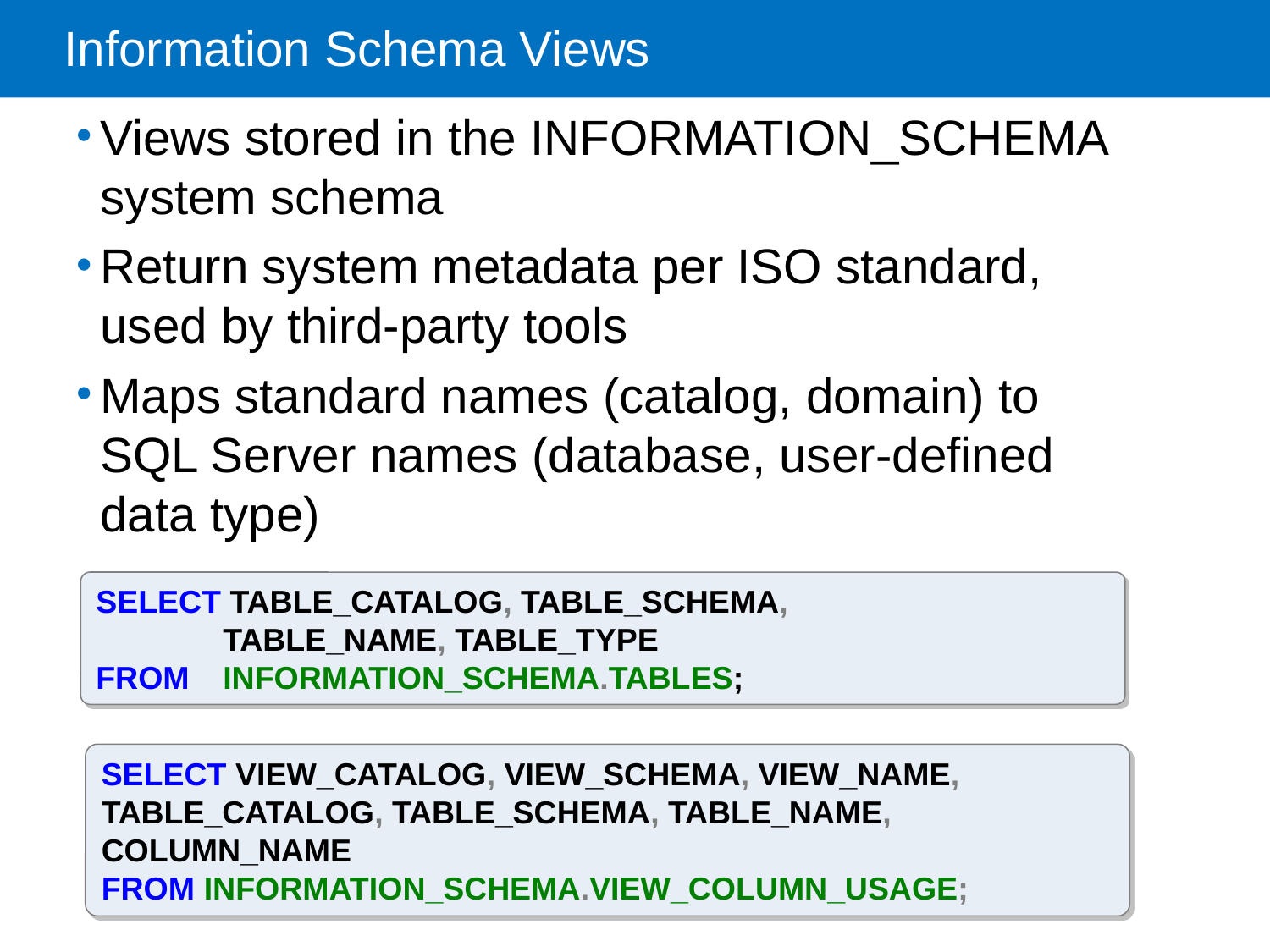

# Information Schema Views
Views stored in the INFORMATION_SCHEMA system schema
Return system metadata per ISO standard, used by third-party tools
Maps standard names (catalog, domain) to SQL Server names (database, user-defined data type)

SELECT TABLE_CATALOG, TABLE_SCHEMA,
	TABLE_NAME, TABLE_TYPE
FROM	INFORMATION_SCHEMA.TABLES;
SELECT VIEW_CATALOG, VIEW_SCHEMA, VIEW_NAME, 	TABLE_CATALOG, TABLE_SCHEMA, TABLE_NAME, 	COLUMN_NAME
FROM INFORMATION_SCHEMA.VIEW_COLUMN_USAGE;